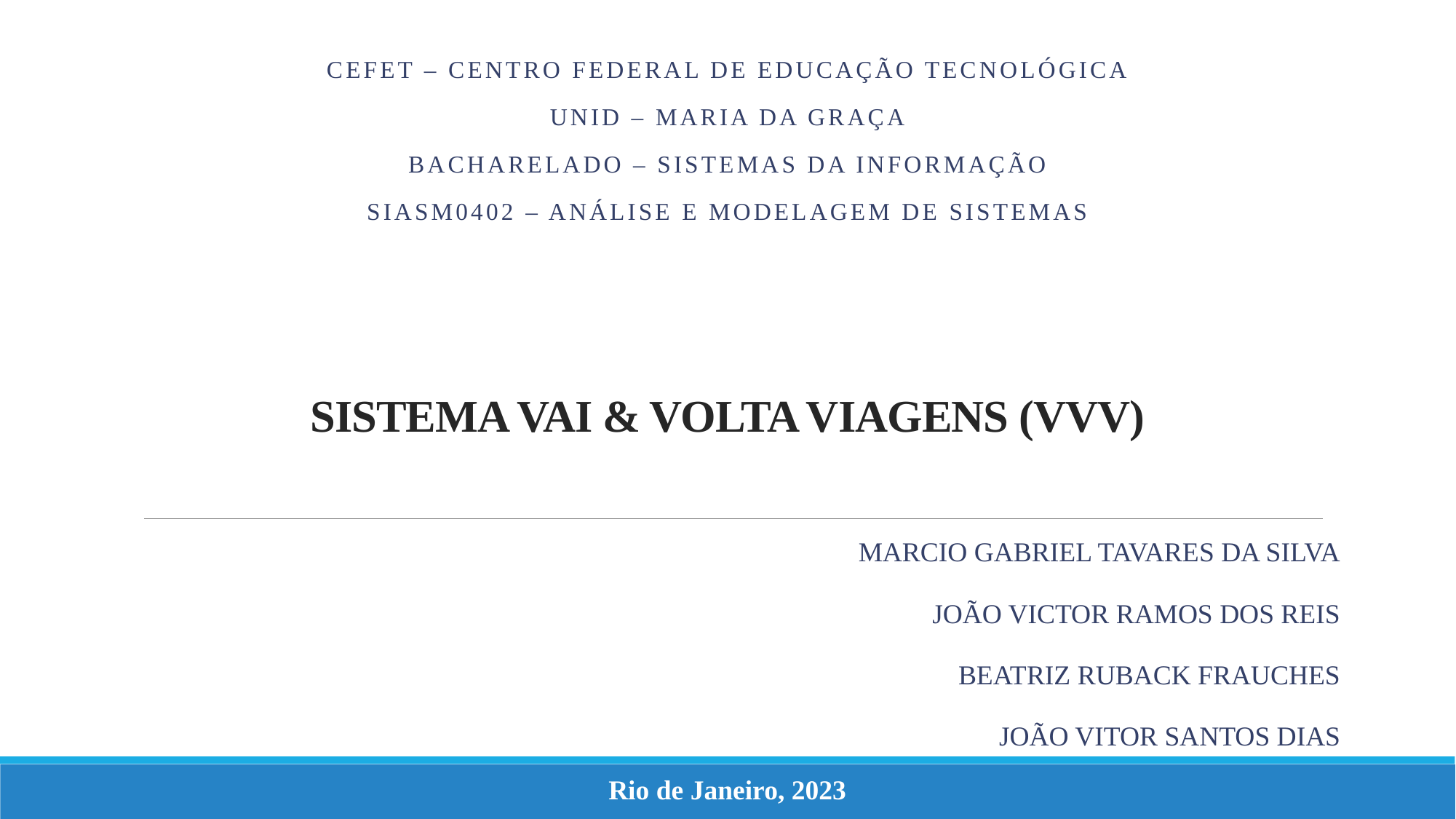

CEFET – CENTRO FEDERAL DE EDUCAÇÃO TECNOLÓGICA
UNID – MARIA DA GRAÇA
BACHARELADO – SISTEMAS DA INFORMAÇÃO
SIASM0402 – ANÁLISE E MODELAGEM DE SISTEMAS

# SISTEMA VAI & VOLTA VIAGENS (VVV)
MARCIO GABRIEL TAVARES DA SILVA
JOÃO VICTOR RAMOS DOS REIS
BEATRIZ RUBACK FRAUCHES
JOÃO VITOR SANTOS DIAS
Rio de Janeiro, 2023